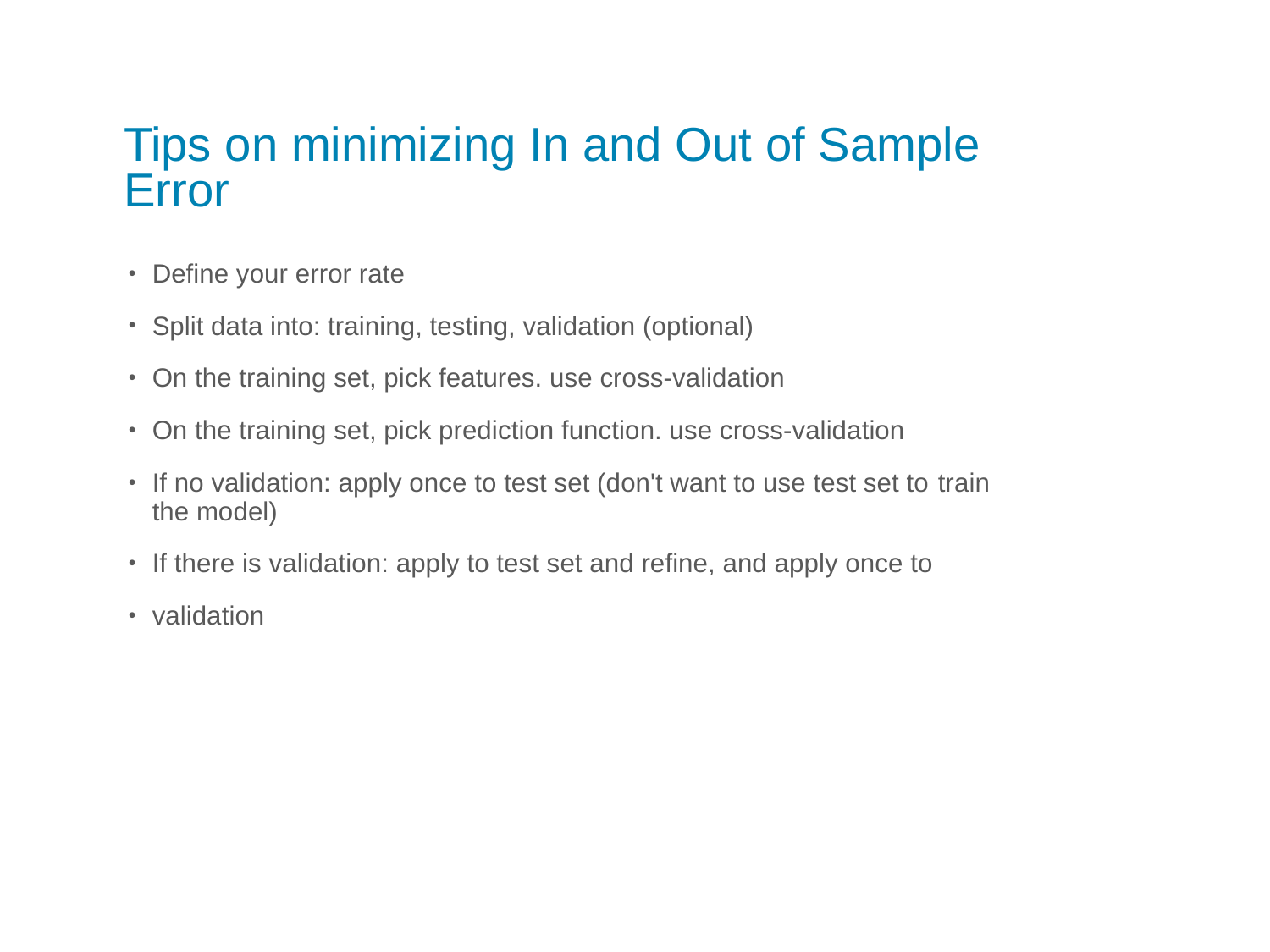

# Tips on minimizing In and Out of Sample Error
Define your error rate
Split data into: training, testing, validation (optional)
On the training set, pick features. use cross-validation
On the training set, pick prediction function. use cross-validation
If no validation: apply once to test set (don't want to use test set to train the model)
If there is validation: apply to test set and refine, and apply once to
validation